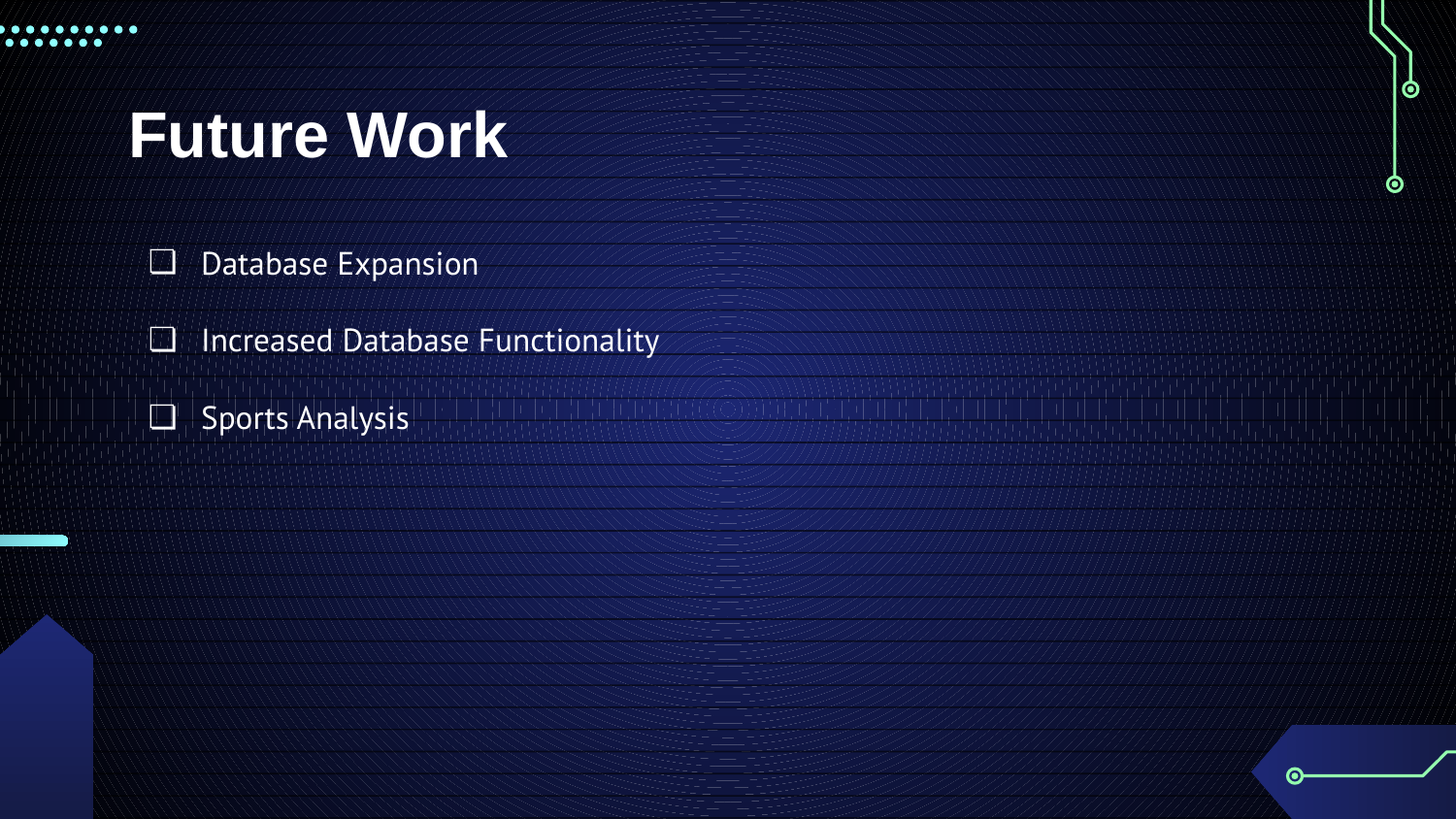

# Future Work
Database Expansion
Increased Database Functionality
Sports Analysis